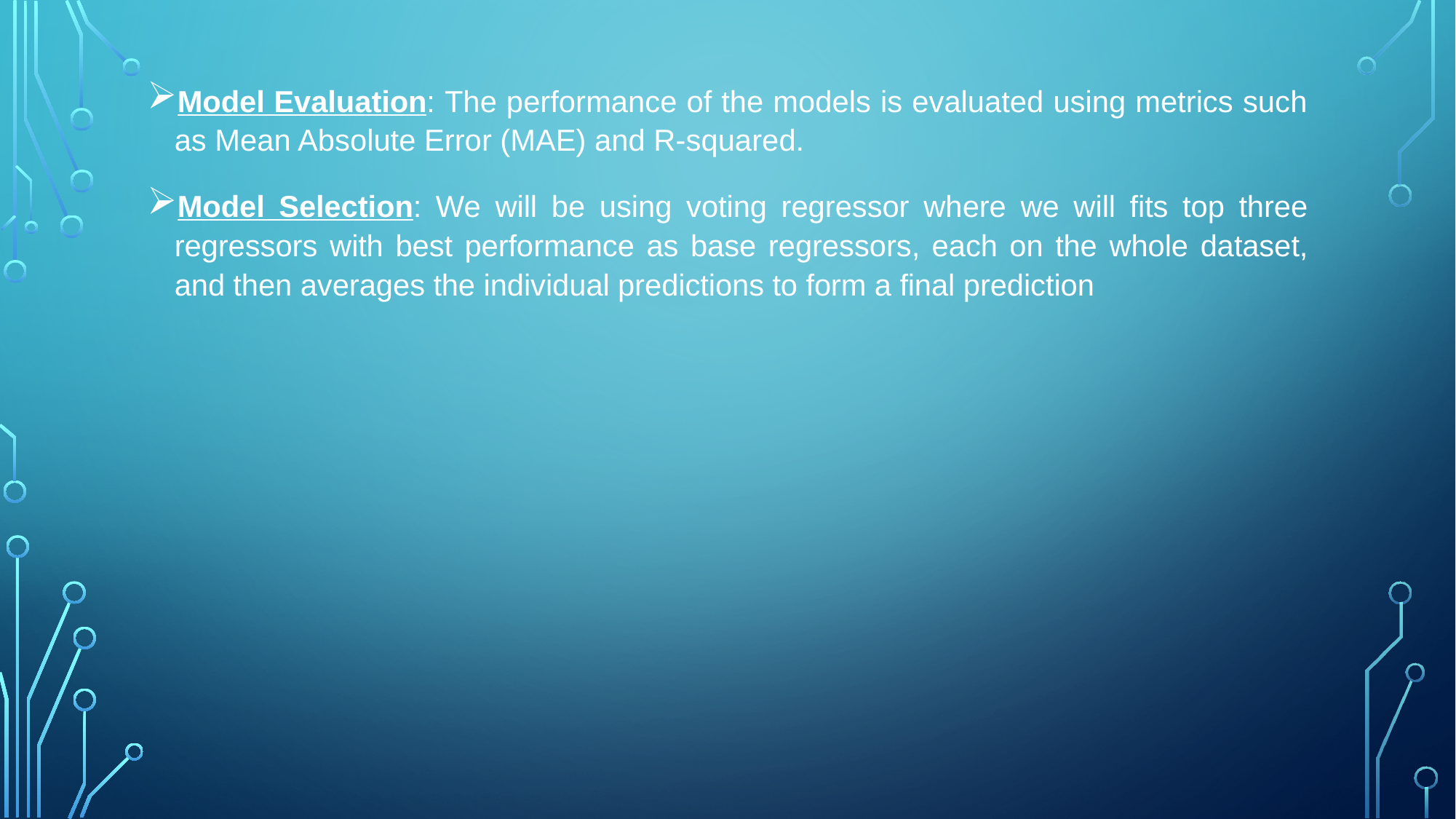

Model Evaluation: The performance of the models is evaluated using metrics such as Mean Absolute Error (MAE) and R-squared.
Model Selection: We will be using voting regressor where we will fits top three regressors with best performance as base regressors, each on the whole dataset, and then averages the individual predictions to form a final prediction
#